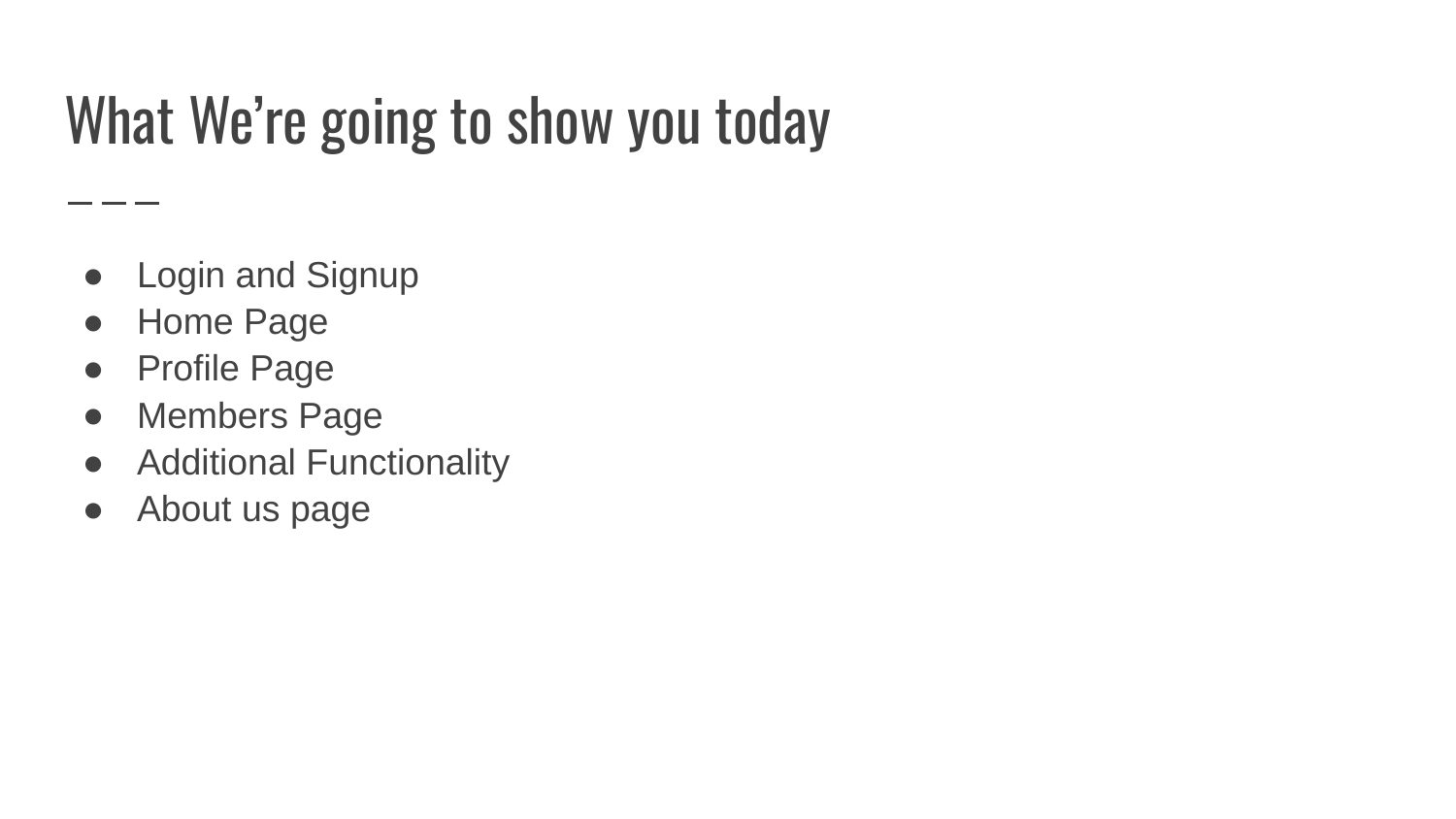

# What We’re going to show you today
Login and Signup
Home Page
Profile Page
Members Page
Additional Functionality
About us page